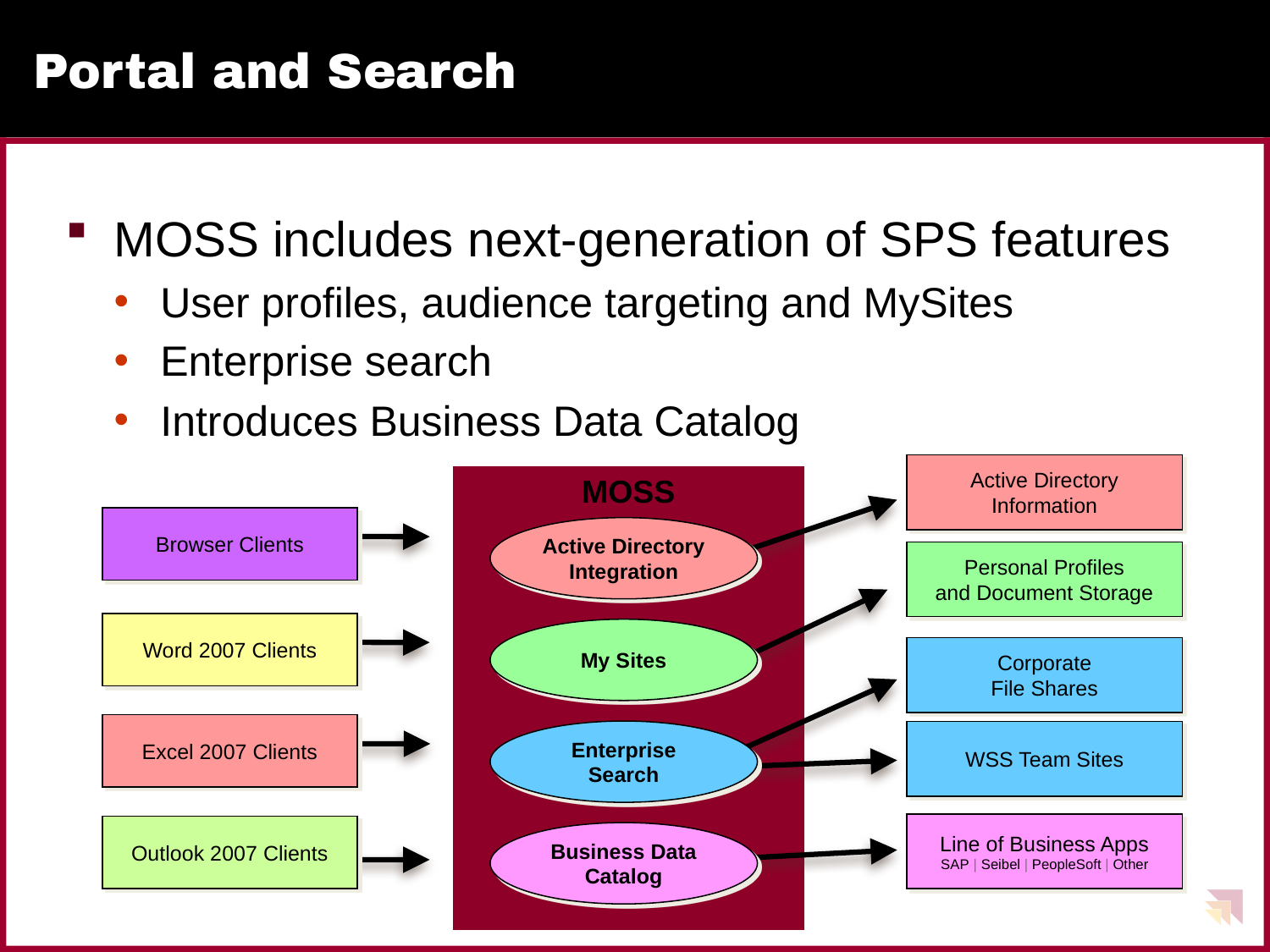

# Portal and Search
MOSS includes next-generation of SPS features
User profiles, audience targeting and MySites
Enterprise search
Introduces Business Data Catalog
Active Directory
Information
MOSS

Browser Clients
Active Directory
Integration

Personal Profiles
and Document Storage

Word 2007 Clients
My Sites
 Corporate
File Shares

Excel 2007 Clients
Enterprise
Search
WSS Team Sites

Line of Business Apps
SAP | Seibel | PeopleSoft | Other
Outlook 2007 Clients
Business Data
Catalog